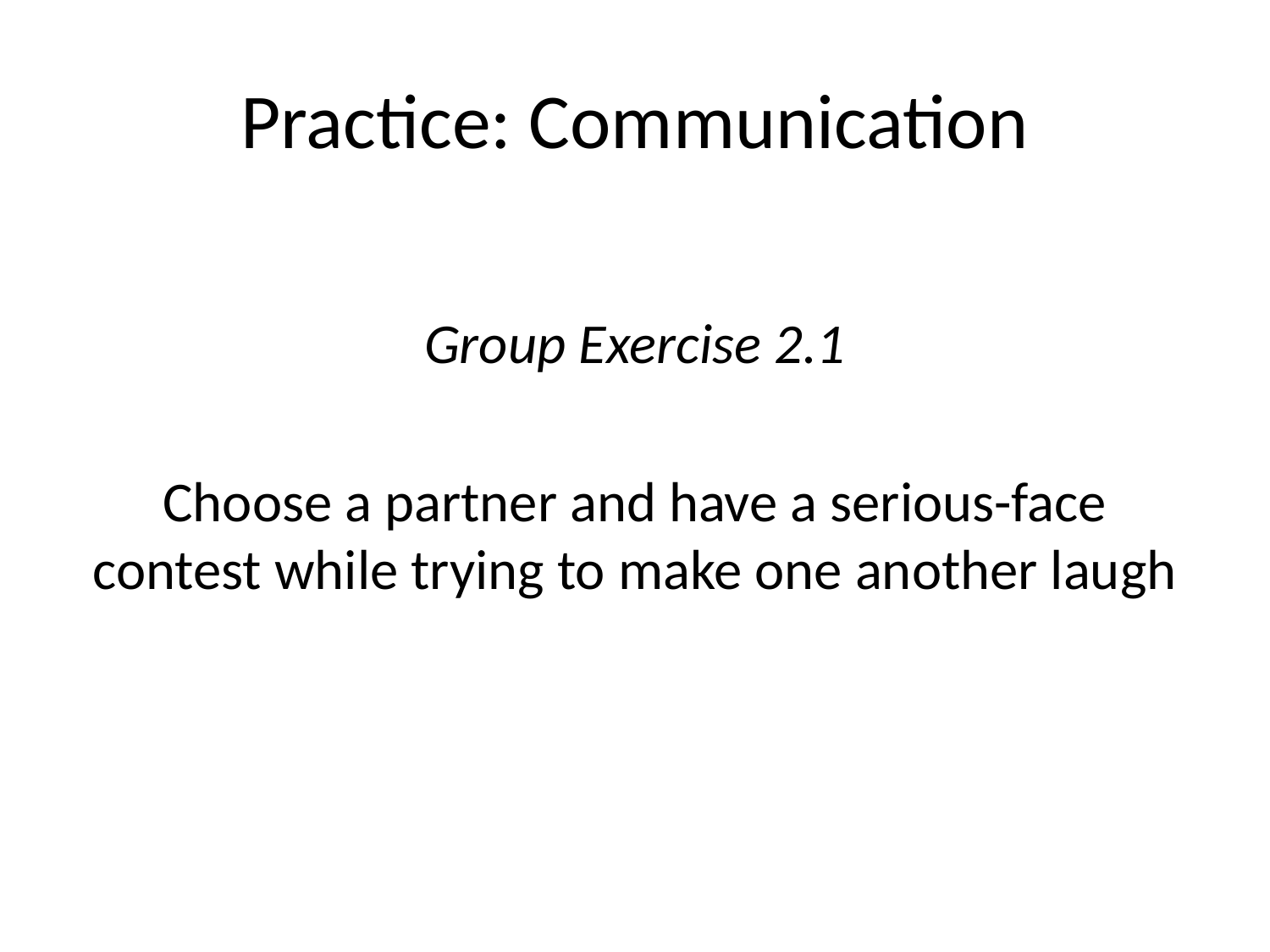

# Practice: Communication

Group Exercise 2.1

Choose a partner and have a serious-face contest while trying to make one another laugh